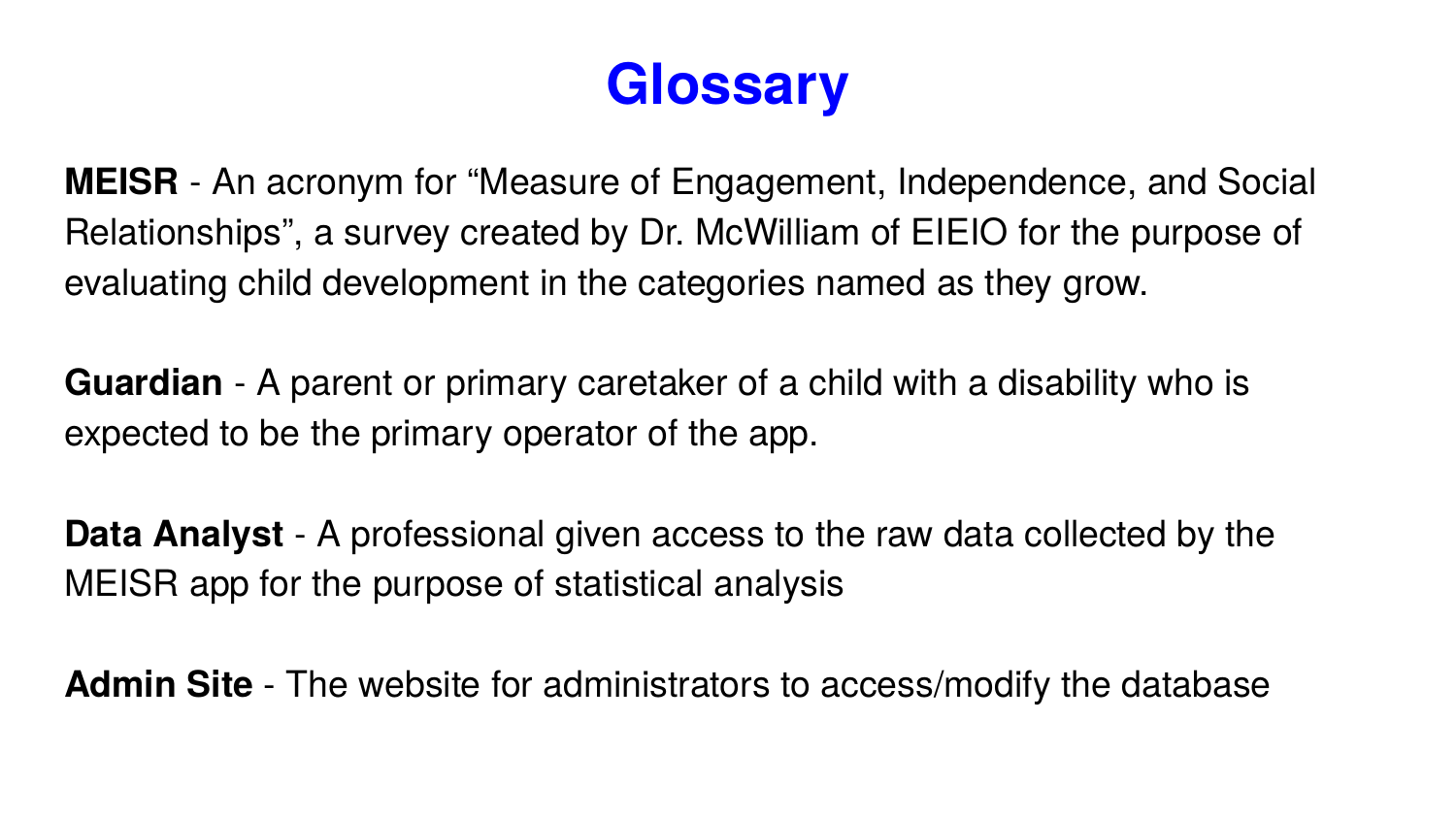

# Glossary
MEISR - An acronym for “Measure of Engagement, Independence, and Social Relationships”, a survey created by Dr. McWilliam of EIEIO for the purpose of evaluating child development in the categories named as they grow.

Guardian - A parent or primary caretaker of a child with a disability who is expected to be the primary operator of the app.

Data Analyst - A professional given access to the raw data collected by the MEISR app for the purpose of statistical analysis

Admin Site - The website for administrators to access/modify the database